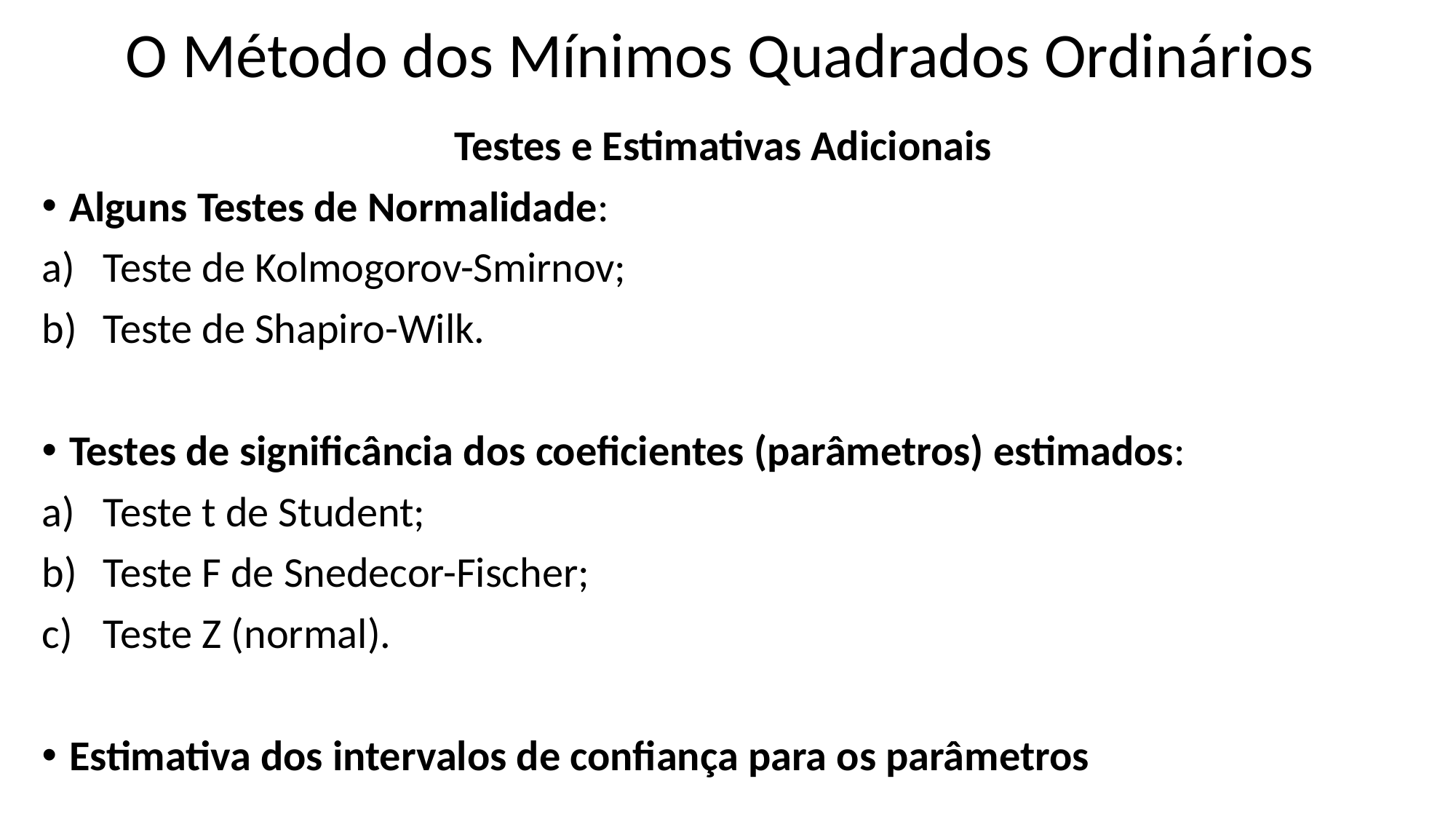

# O Método dos Mínimos Quadrados Ordinários
Testes e Estimativas Adicionais
Alguns Testes de Normalidade:
Teste de Kolmogorov-Smirnov;
Teste de Shapiro-Wilk.

Testes de significância dos coeficientes (parâmetros) estimados:
Teste t de Student;
Teste F de Snedecor-Fischer;
Teste Z (normal).

Estimativa dos intervalos de confiança para os parâmetros